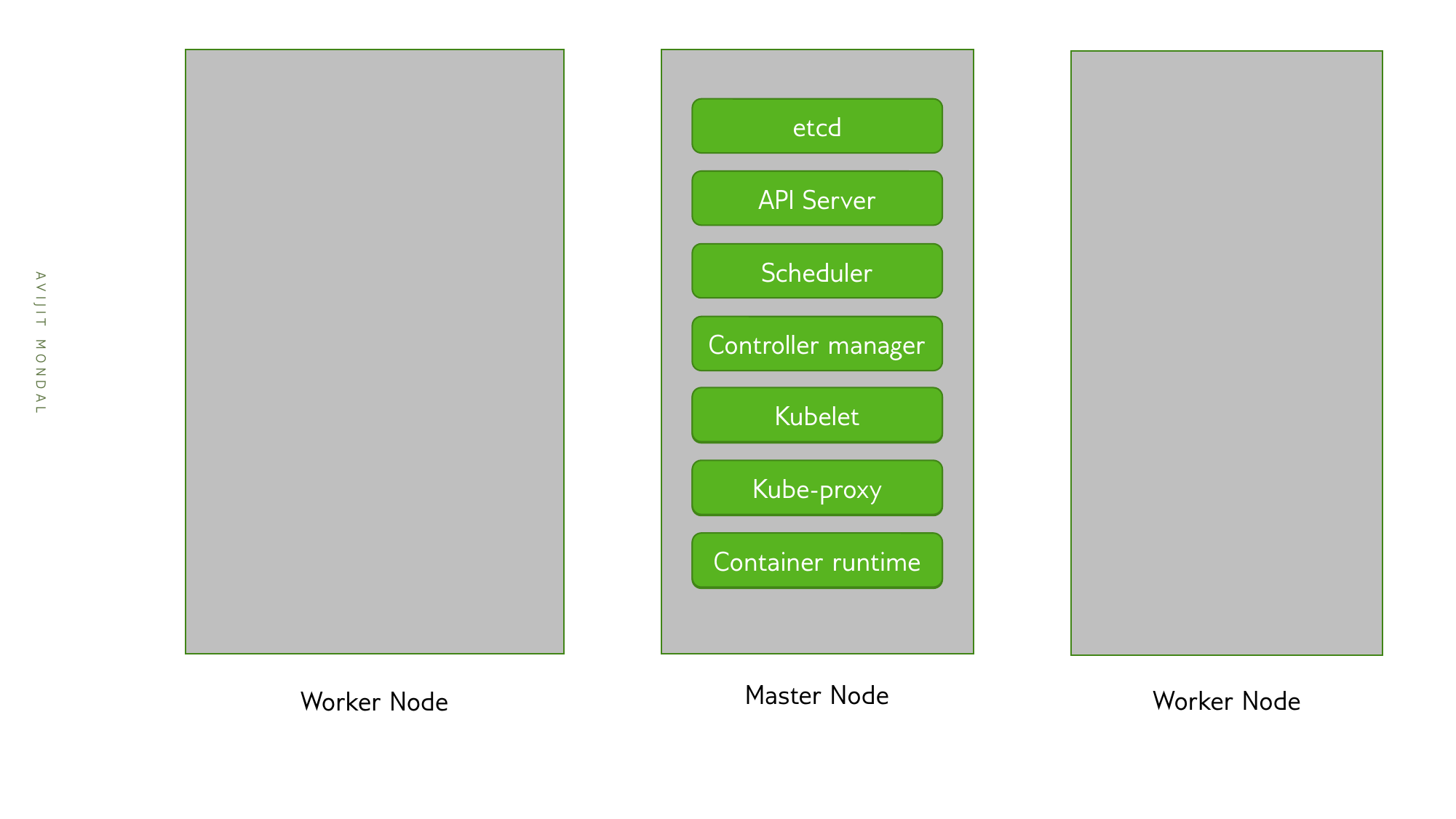

etcd
API Server
Scheduler
Controller manager
Avijit Mondal
Kubelet
Kube-proxy
Container runtime
Kubelet
Kube-proxy
Container runtime
Master Node
Worker Node
Worker Node